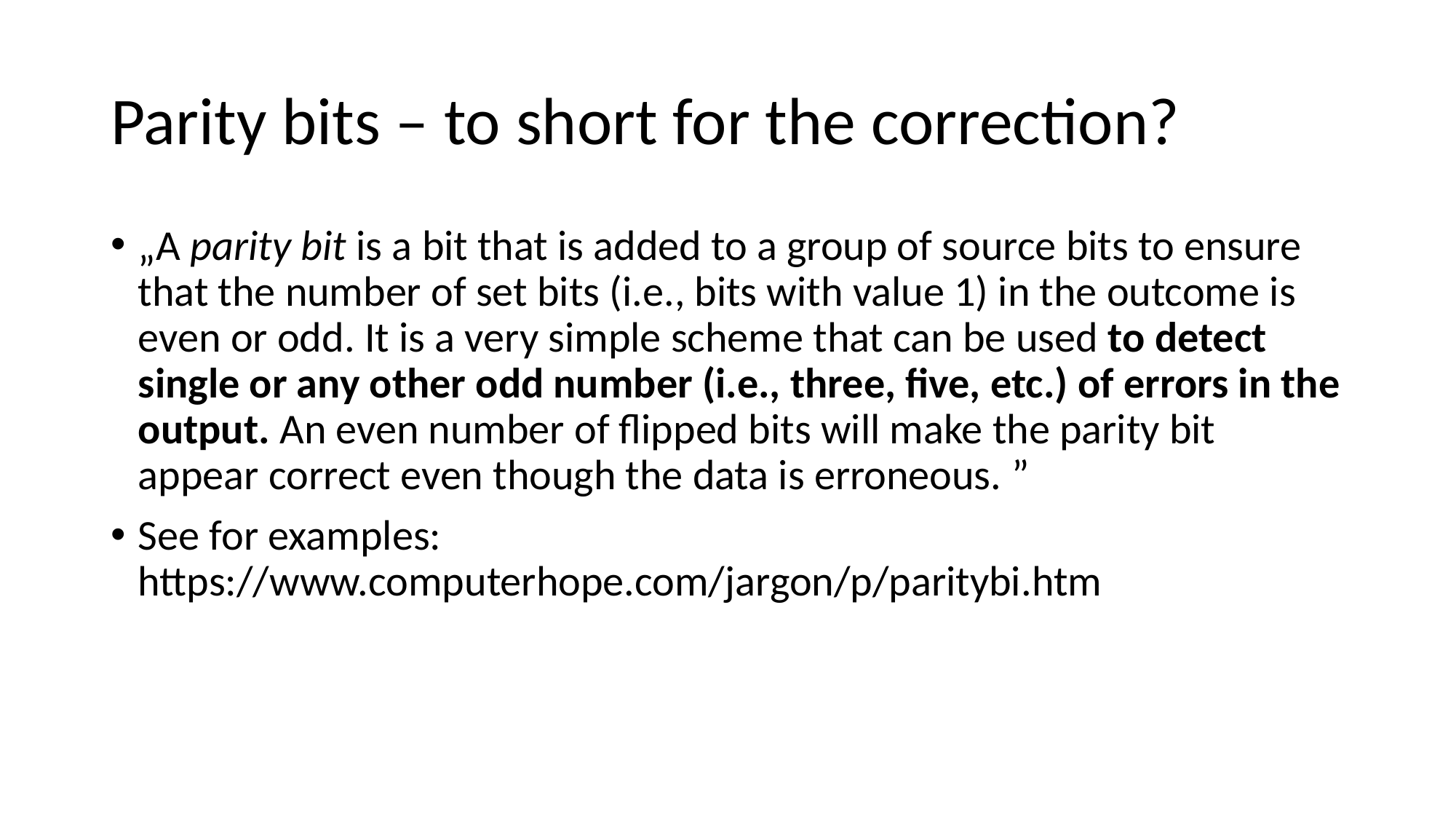

# Parity bits – to short for the correction?
„A parity bit is a bit that is added to a group of source bits to ensure that the number of set bits (i.e., bits with value 1) in the outcome is even or odd. It is a very simple scheme that can be used to detect single or any other odd number (i.e., three, five, etc.) of errors in the output. An even number of flipped bits will make the parity bit appear correct even though the data is erroneous. ”
See for examples: https://www.computerhope.com/jargon/p/paritybi.htm